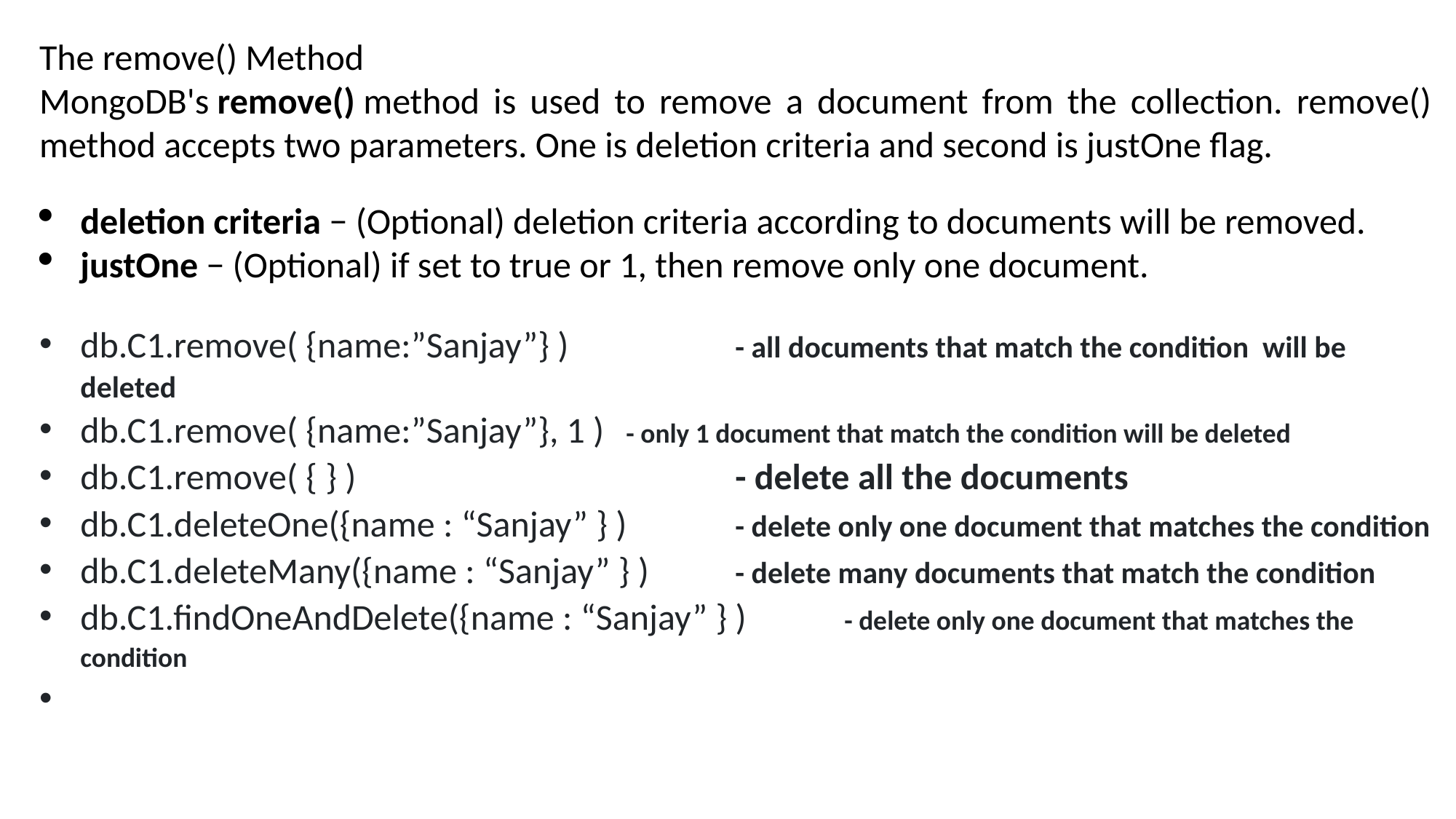

The remove() Method
MongoDB's remove() method is used to remove a document from the collection. remove() method accepts two parameters. One is deletion criteria and second is justOne flag.

deletion criteria − (Optional) deletion criteria according to documents will be removed.
justOne − (Optional) if set to true or 1, then remove only one document.

db.C1.remove( {name:”Sanjay”} )		- all documents that match the condition  will be deleted
db.C1.remove( {name:”Sanjay”}, 1 )	- only 1 document that match the condition will be deleted
db.C1.remove( { } )				- delete all the documents
db.C1.deleteOne({name : “Sanjay” } )	- delete only one document that matches the condition
db.C1.deleteMany({name : “Sanjay” } )	- delete many documents that match the condition
db.C1.findOneAndDelete({name : “Sanjay” } )	- delete only one document that matches the condition